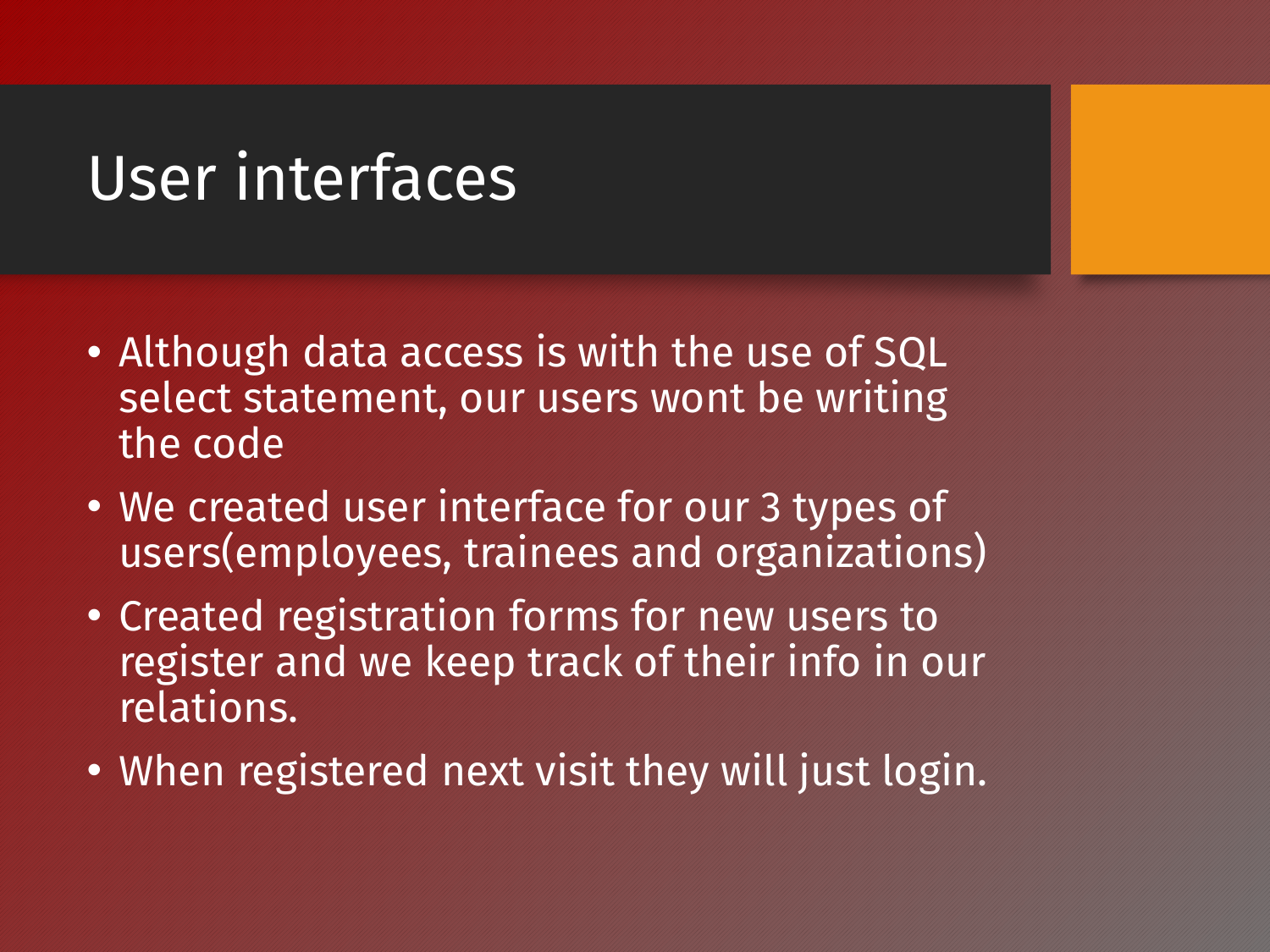

# User interfaces
Although data access is with the use of SQL select statement, our users wont be writing the code
We created user interface for our 3 types of users(employees, trainees and organizations)
Created registration forms for new users to register and we keep track of their info in our relations.
When registered next visit they will just login.